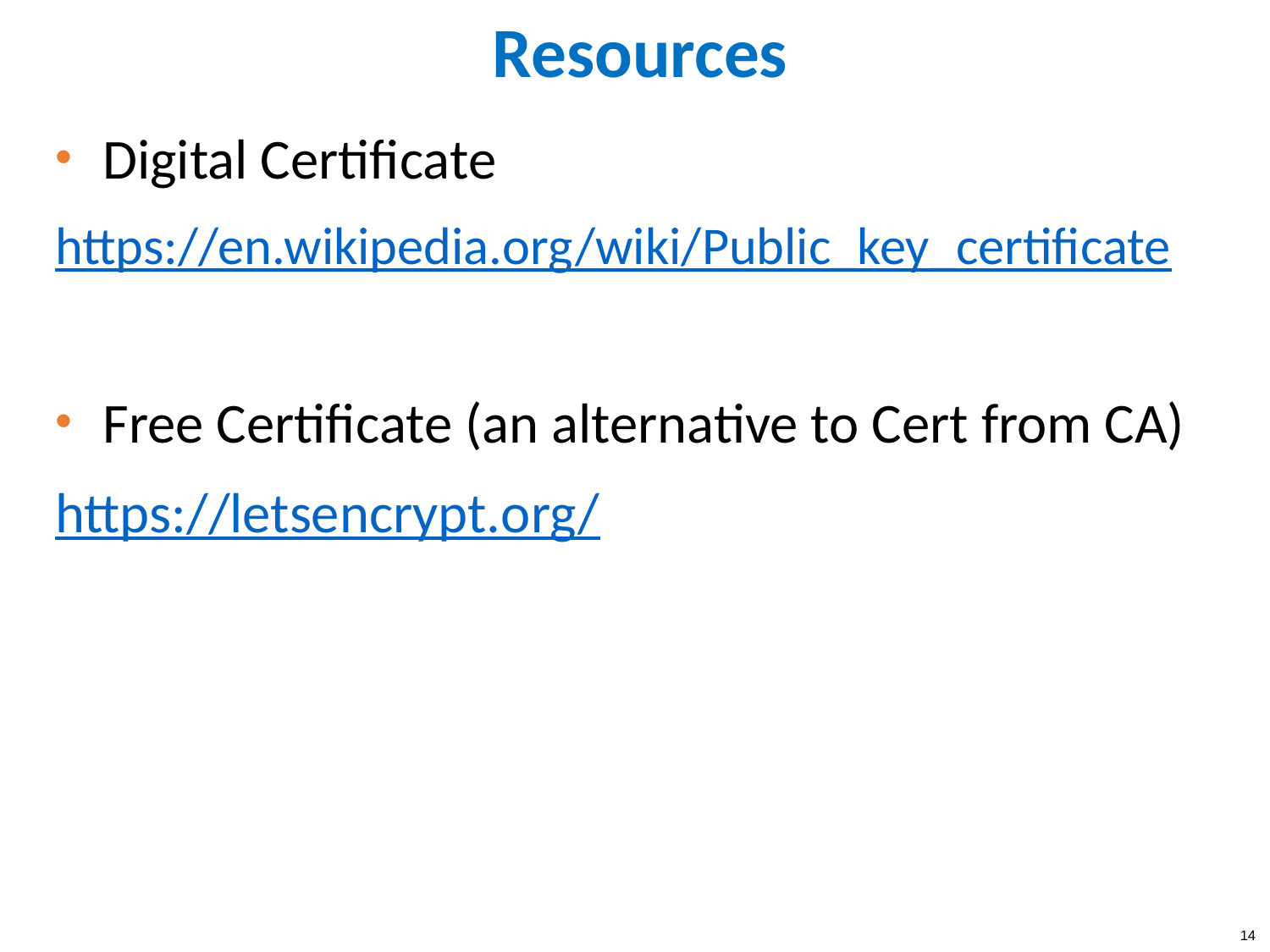

# Resources
Digital Certificate
https://en.wikipedia.org/wiki/Public_key_certificate

Free Certificate (an alternative to Cert from CA)
https://letsencrypt.org/

14